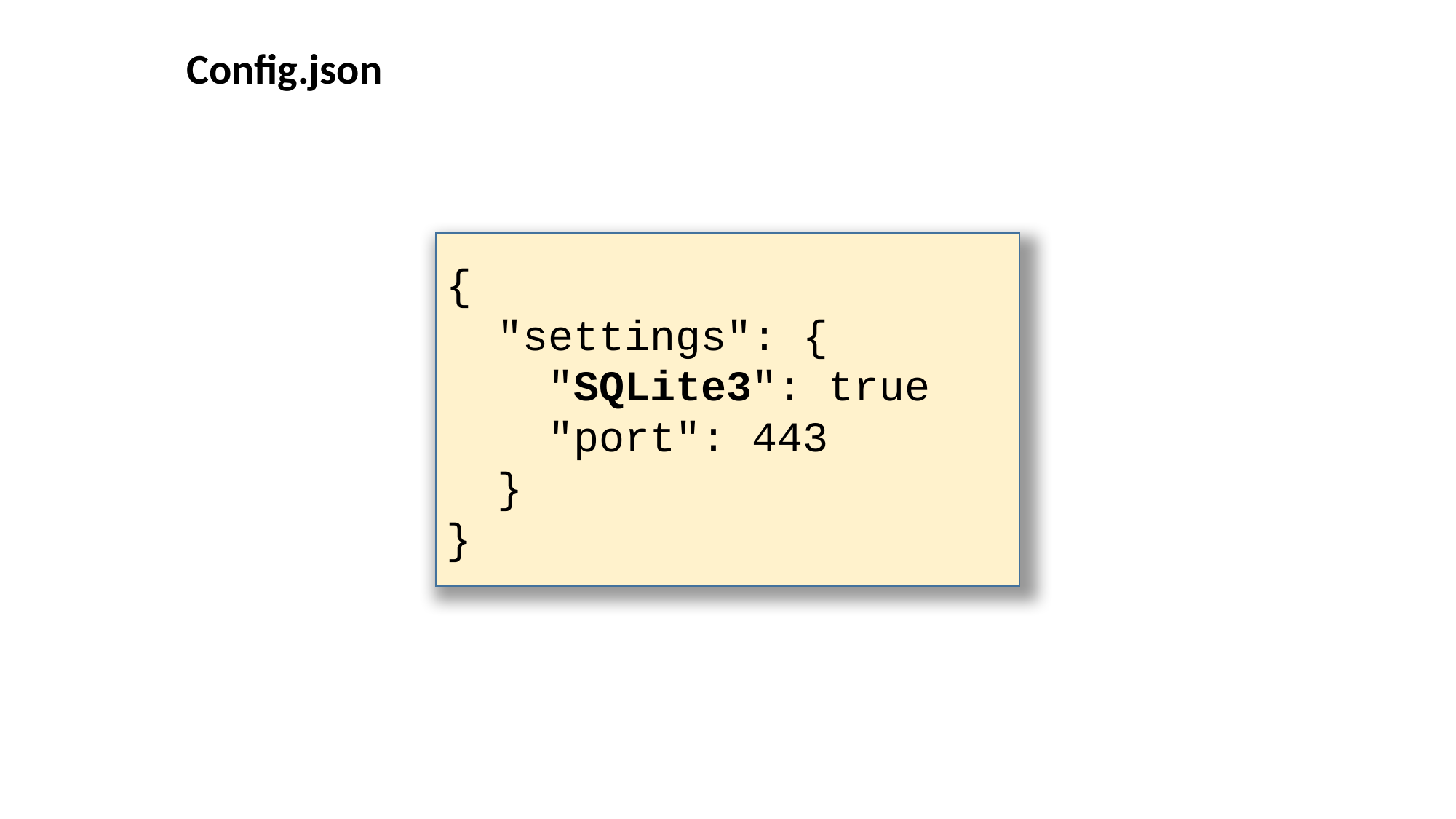

Config.json
{
  "settings": {
    "SQLite3": true
    "port": 443
  }
}